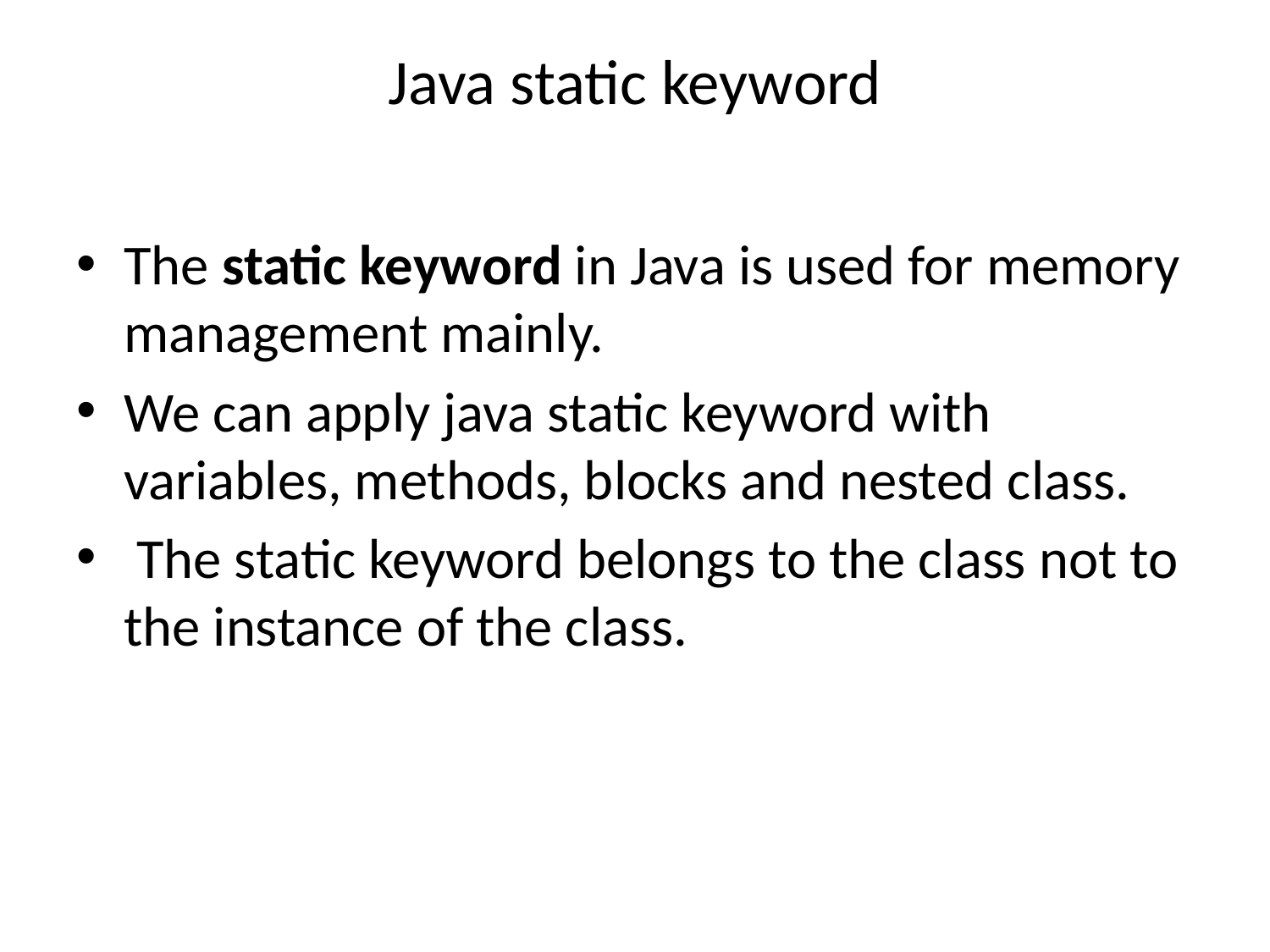

# Java static keyword
The static keyword in Java is used for memory management mainly.
We can apply java static keyword with variables, methods, blocks and nested class.
 The static keyword belongs to the class not to the instance of the class.